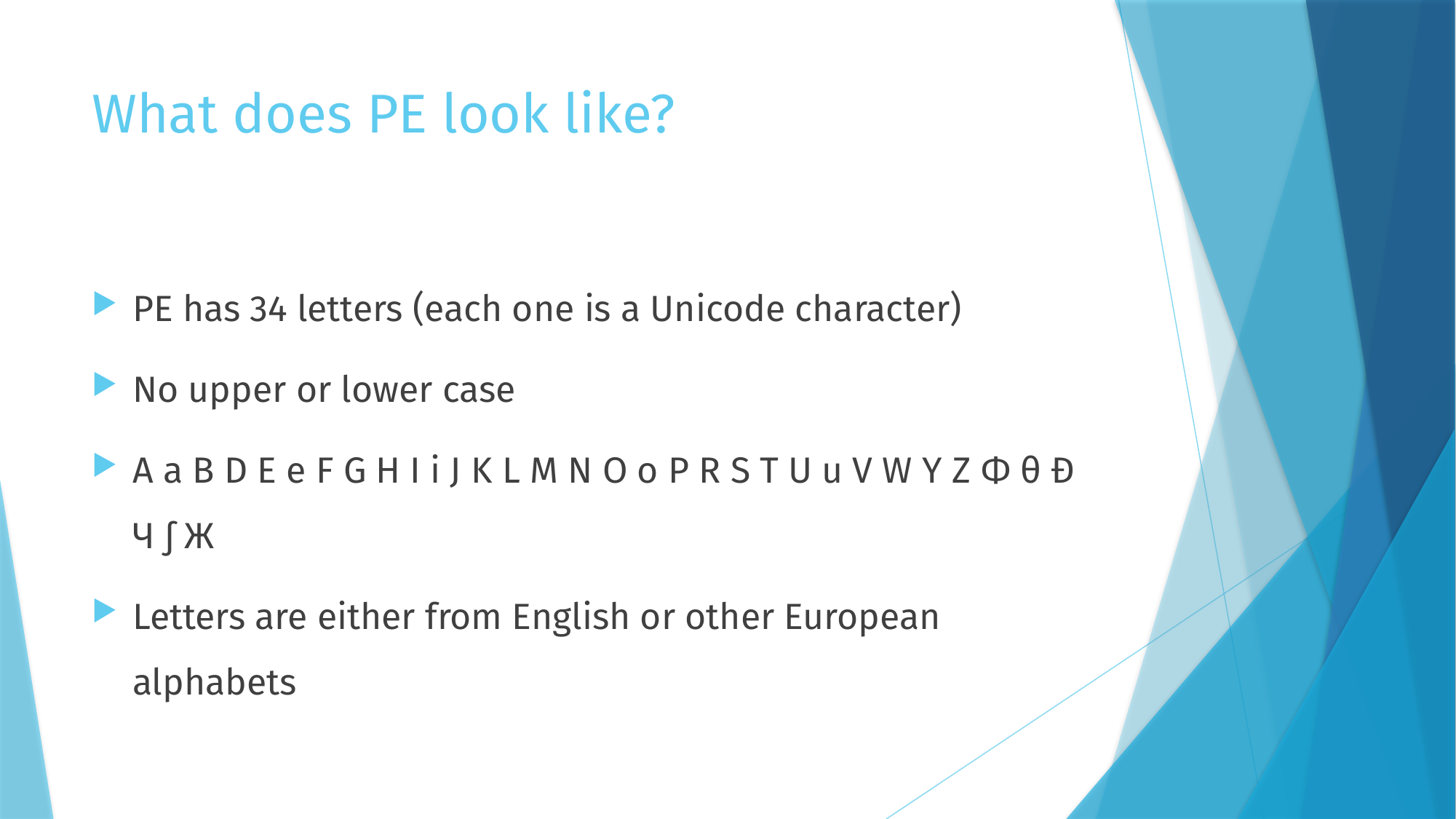

# What does PE look like?
PE has 34 letters (each one is a Unicode character)
No upper or lower case
A a B D E e F G H I i J K L M N O o P R S T U u V W Y Z Ф θ Ð Ч ʃ Ж
Letters are either from English or other European alphabets